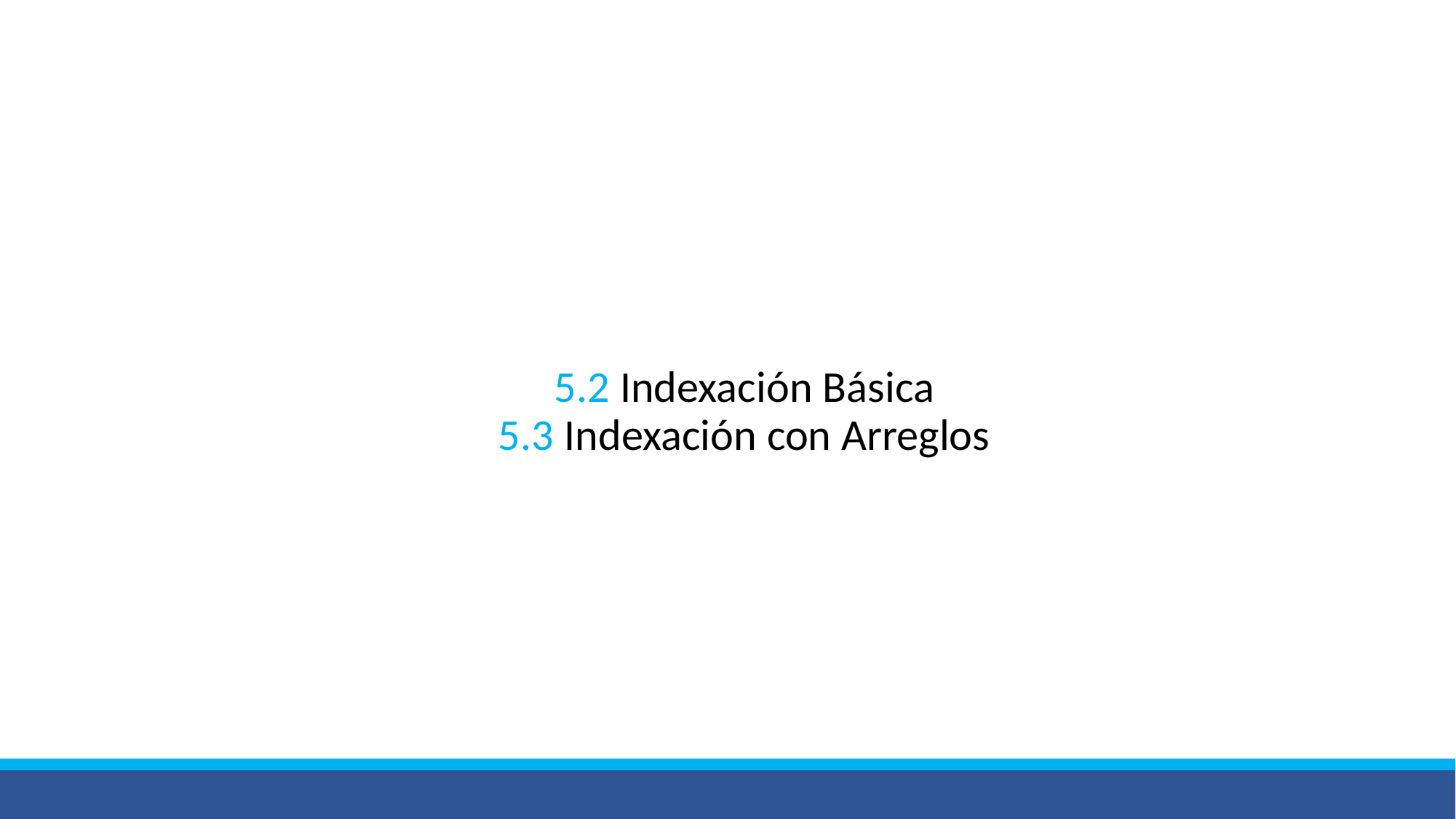

# 5.2 Indexación Básica 5.3 Indexación con Arreglos